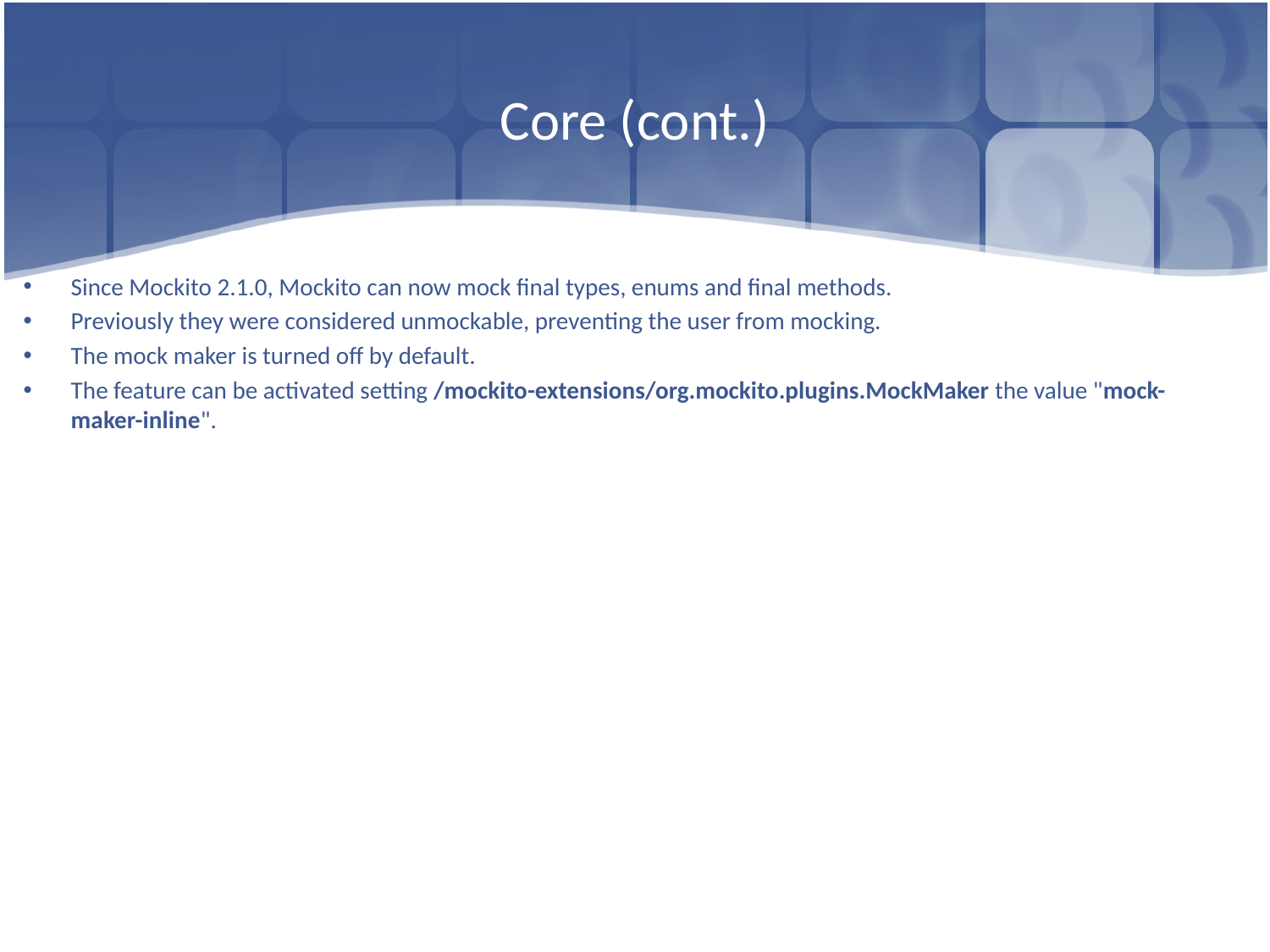

# Core (cont.)
Since Mockito 2.1.0, Mockito can now mock final types, enums and final methods.
Previously they were considered unmockable, preventing the user from mocking.
The mock maker is turned off by default.
The feature can be activated setting /mockito-extensions/org.mockito.plugins.MockMaker the value "mock-maker-inline".